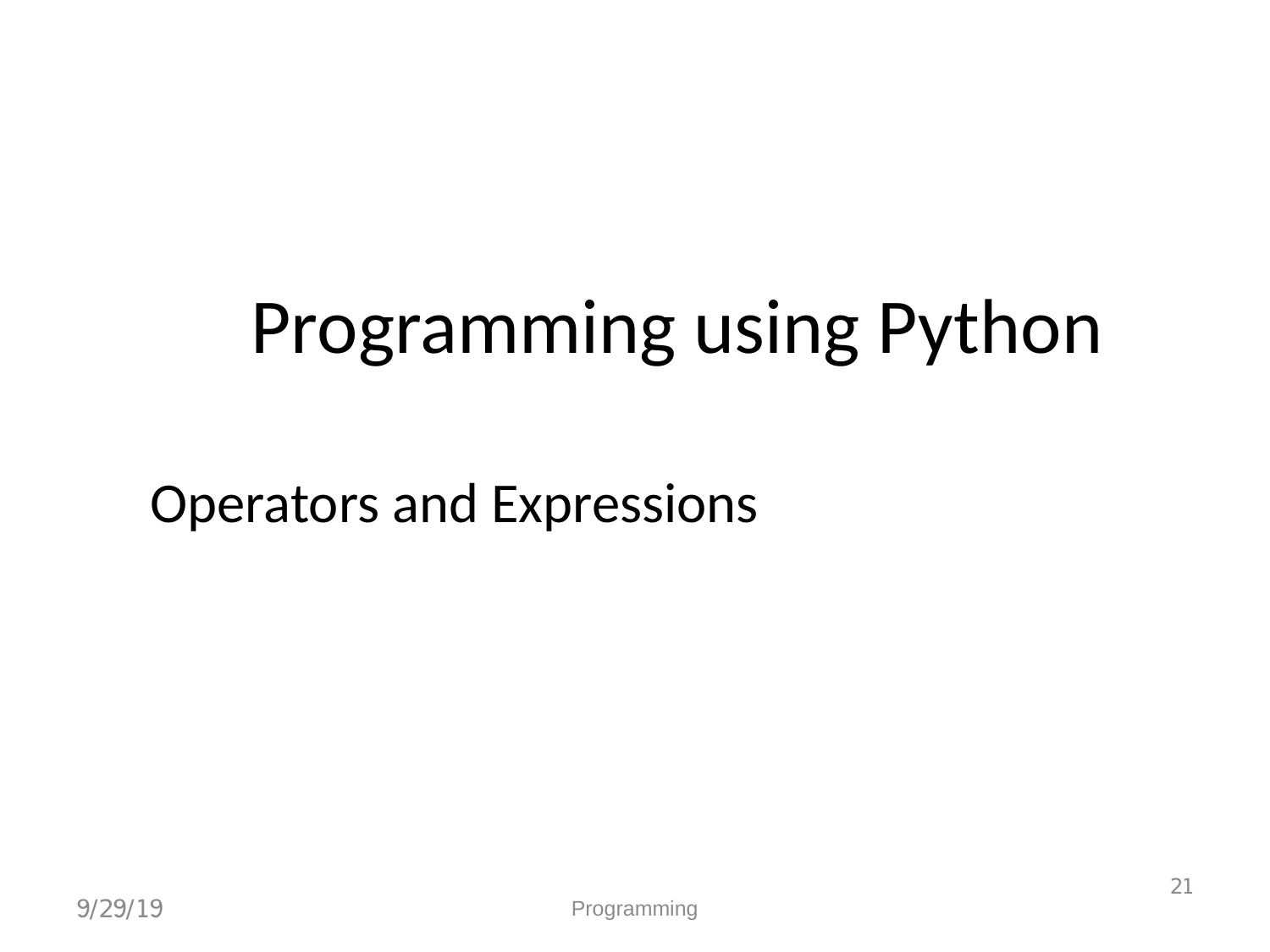

# Programming using Python
Operators and Expressions
21
9/29/19
Programming